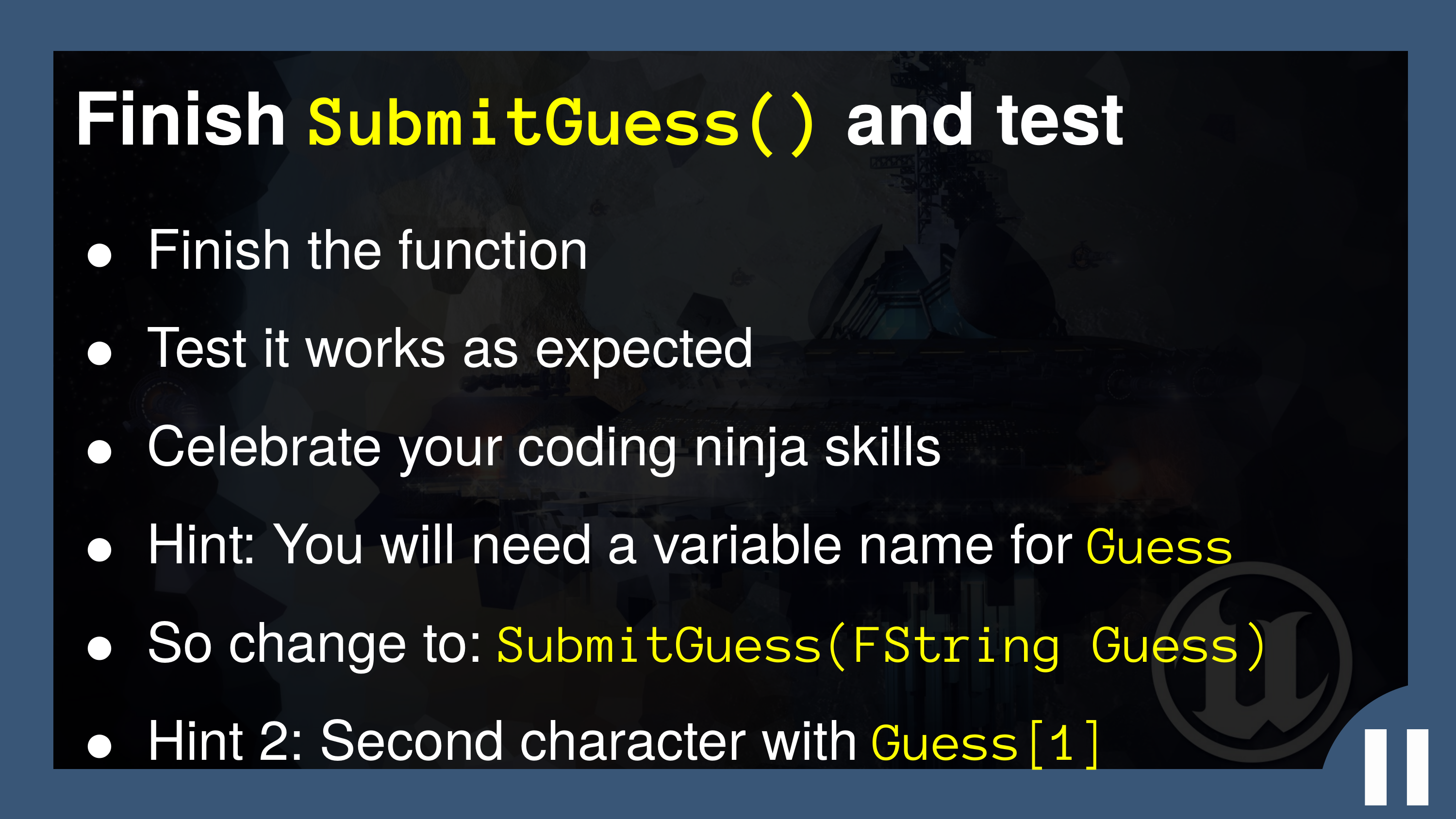

Finish SubmitGuess() and test
Finish the function
Test it works as expected
Celebrate your coding ninja skills
Hint: You will need a variable name for Guess
So change to: SubmitGuess(FString Guess)
Hint 2: Second character with Guess[1]